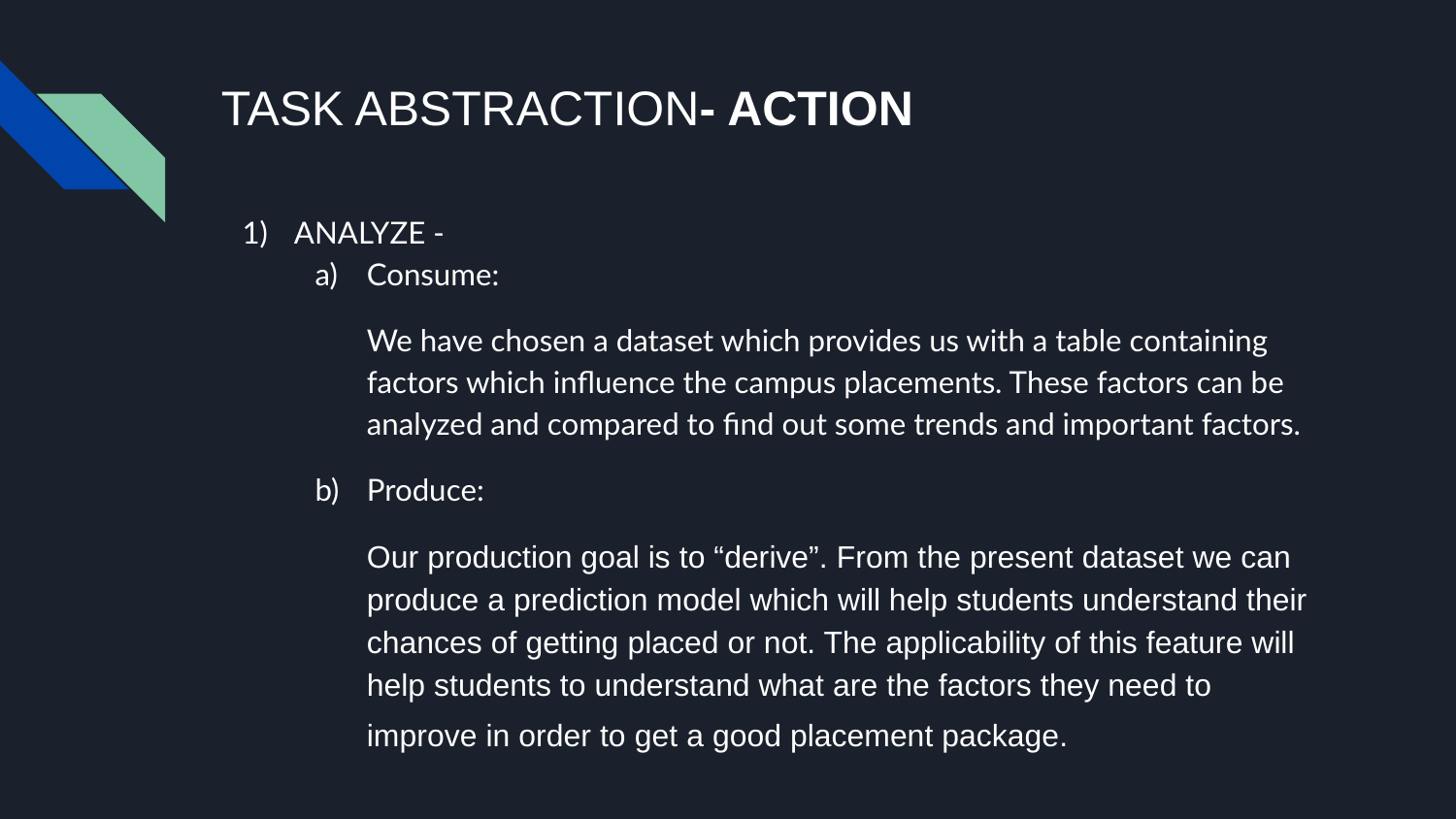

# TASK ABSTRACTION- ACTION
ANALYZE -
Consume:
We have chosen a dataset which provides us with a table containing factors which influence the campus placements. These factors can be analyzed and compared to find out some trends and important factors.
Produce:
Our production goal is to “derive”. From the present dataset we can produce a prediction model which will help students understand their chances of getting placed or not. The applicability of this feature will help students to understand what are the factors they need to improve in order to get a good placement package.